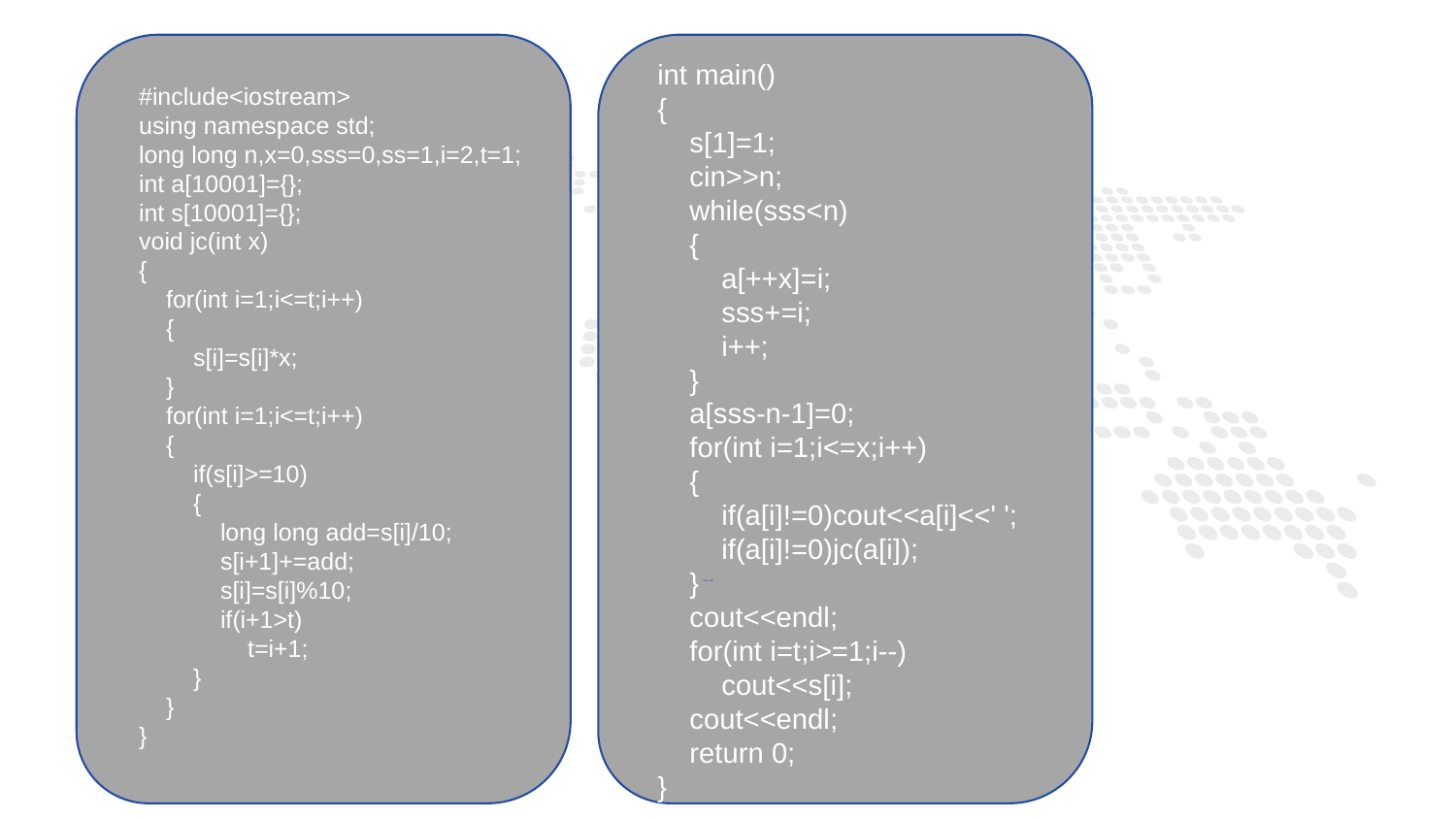

int main()
{
    s[1]=1;
    cin>>n;
    while(sss<n)
    {
        a[++x]=i;
        sss+=i;
        i++;
    }
    a[sss-n-1]=0;
    for(int i=1;i<=x;i++)
    {
        if(a[i]!=0)cout<<a[i]<<' ';
        if(a[i]!=0)jc(a[i]);
    }
    cout<<endl;
    for(int i=t;i>=1;i--)
        cout<<s[i];
    cout<<endl;
    return 0;
}
#include<iostream>
using namespace std;
long long n,x=0,sss=0,ss=1,i=2,t=1;
int a[10001]={};
int s[10001]={};
void jc(int x)
{
    for(int i=1;i<=t;i++)
    {
        s[i]=s[i]*x;
    }
    for(int i=1;i<=t;i++)
    {
        if(s[i]>=10)
        {
            long long add=s[i]/10;
            s[i+1]+=add;
            s[i]=s[i]%10;
            if(i+1>t)
                t=i+1;
        }
    }
}
PART  ONE